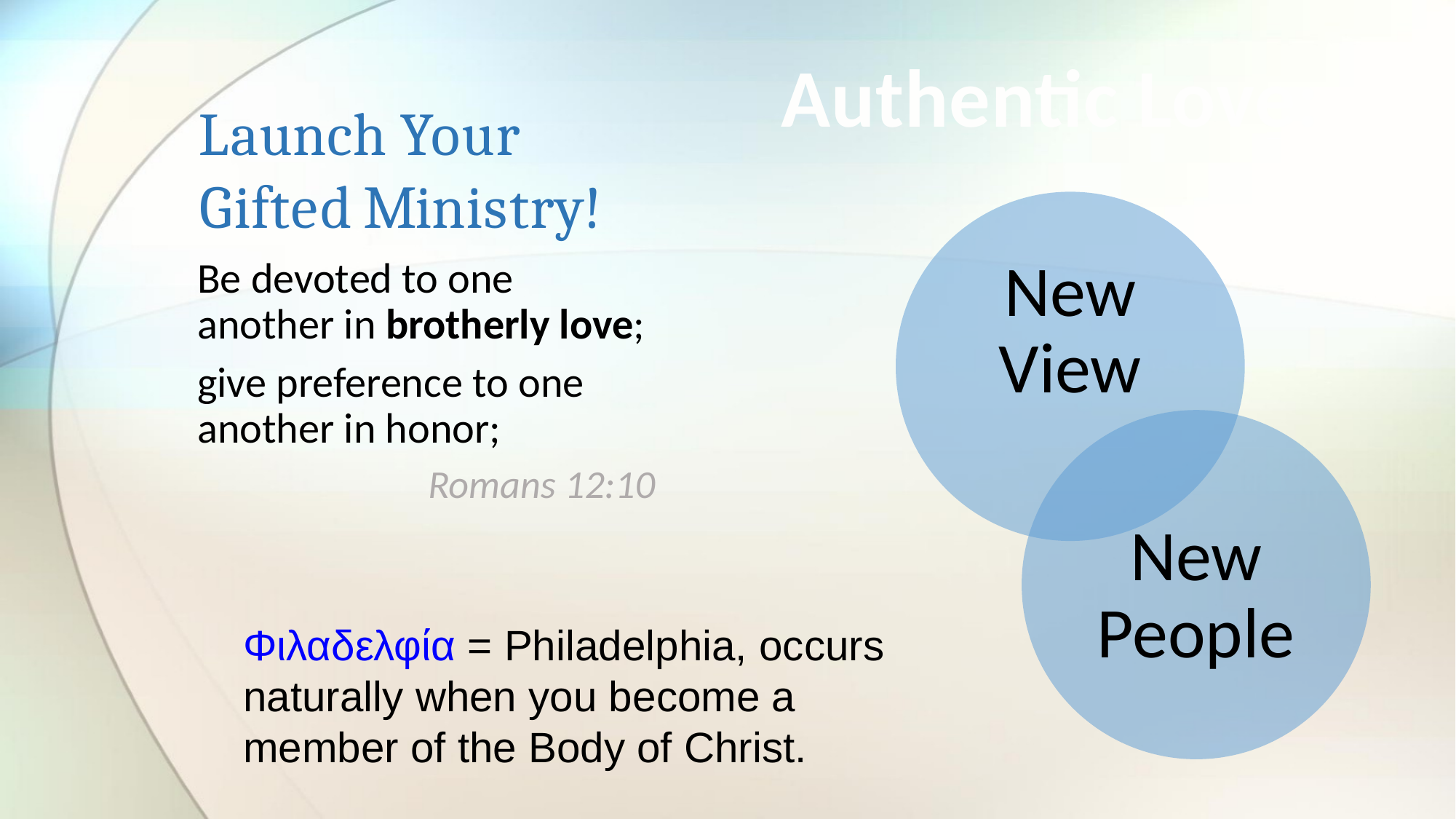

Authentic Love:
# Launch Your Gifted Ministry!
New View
New People
New Ability
Be devoted to one another in brotherly love;
give preference to one another in honor;
Romans 12:10
Φιλαδελφία = Philadelphia, occurs naturally when you become a member of the Body of Christ.